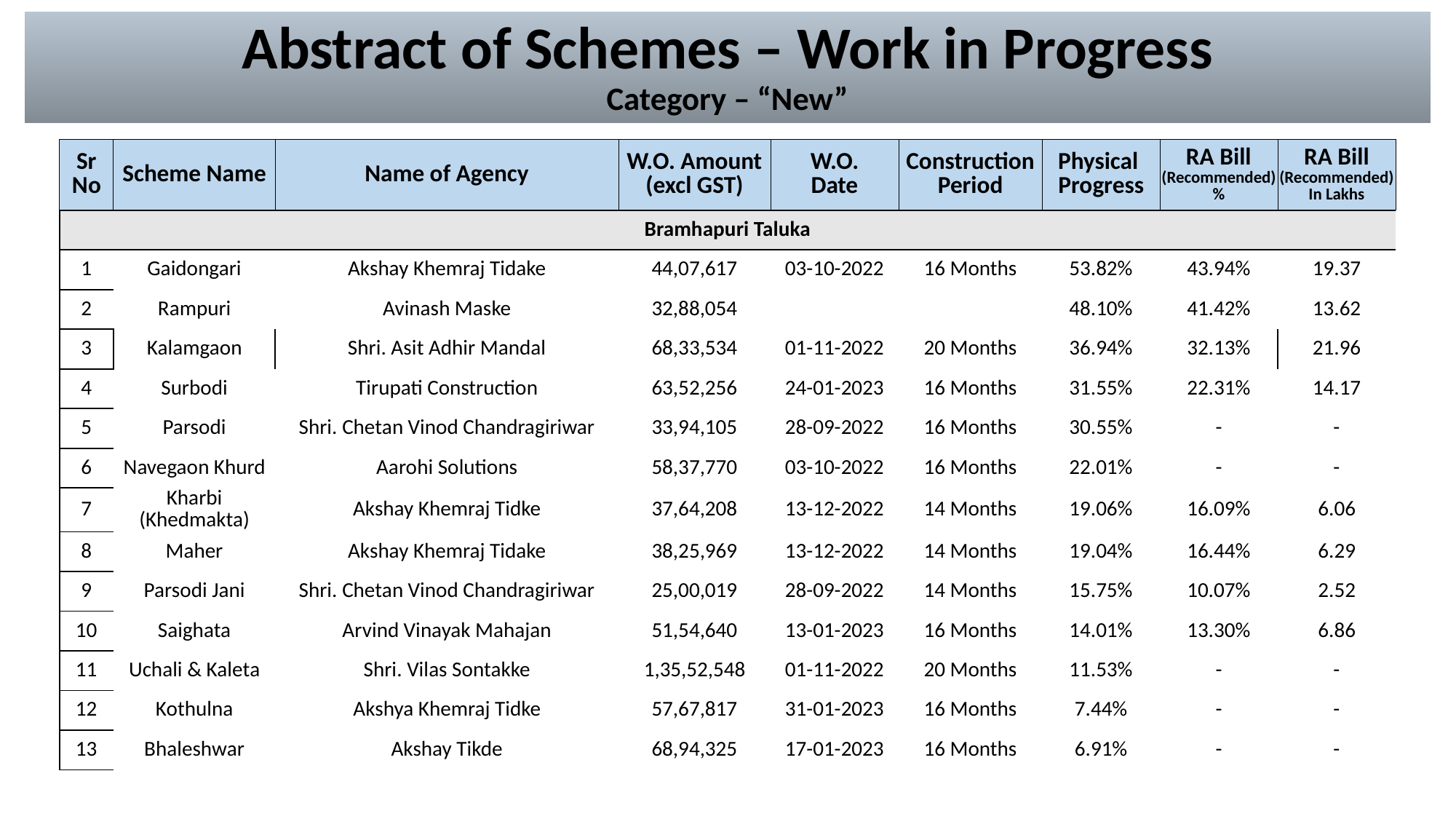

# Abstract of Schemes – Work in Progress Category – “New”
| Sr No | Scheme Name | Name of Agency | W.O. Amount (excl GST) | W.O. Date | Construction Period | Physical Progress | RA Bill (Recommended) % | RA Bill (Recommended) In Lakhs |
| --- | --- | --- | --- | --- | --- | --- | --- | --- |
| Bramhapuri Taluka |  |  |  |  |  |  |  |  |
| --- | --- | --- | --- | --- | --- | --- | --- | --- |
| 1 | Gaidongari | Akshay Khemraj Tidake | 44,07,617 | 03-10-2022 | 16 Months | 53.82% | 43.94% | 19.37 |
| 2 | Rampuri | Avinash Maske | 32,88,054 |  |  | 48.10% | 41.42% | 13.62 |
| 3 | Kalamgaon | Shri. Asit Adhir Mandal | 68,33,534 | 01-11-2022 | 20 Months | 36.94% | 32.13% | 21.96 |
| 4 | Surbodi | Tirupati Construction | 63,52,256 | 24-01-2023 | 16 Months | 31.55% | 22.31% | 14.17 |
| 5 | Parsodi | Shri. Chetan Vinod Chandragiriwar | 33,94,105 | 28-09-2022 | 16 Months | 30.55% | - | - |
| 6 | Navegaon Khurd | Aarohi Solutions | 58,37,770 | 03-10-2022 | 16 Months | 22.01% | - | - |
| 7 | Kharbi (Khedmakta) | Akshay Khemraj Tidke | 37,64,208 | 13-12-2022 | 14 Months | 19.06% | 16.09% | 6.06 |
| 8 | Maher | Akshay Khemraj Tidake | 38,25,969 | 13-12-2022 | 14 Months | 19.04% | 16.44% | 6.29 |
| 9 | Parsodi Jani | Shri. Chetan Vinod Chandragiriwar | 25,00,019 | 28-09-2022 | 14 Months | 15.75% | 10.07% | 2.52 |
| 10 | Saighata | Arvind Vinayak Mahajan | 51,54,640 | 13-01-2023 | 16 Months | 14.01% | 13.30% | 6.86 |
| 11 | Uchali & Kaleta | Shri. Vilas Sontakke | 1,35,52,548 | 01-11-2022 | 20 Months | 11.53% | - | - |
| 12 | Kothulna | Akshya Khemraj Tidke | 57,67,817 | 31-01-2023 | 16 Months | 7.44% | - | - |
| 13 | Bhaleshwar | Akshay Tikde | 68,94,325 | 17-01-2023 | 16 Months | 6.91% | - | - |